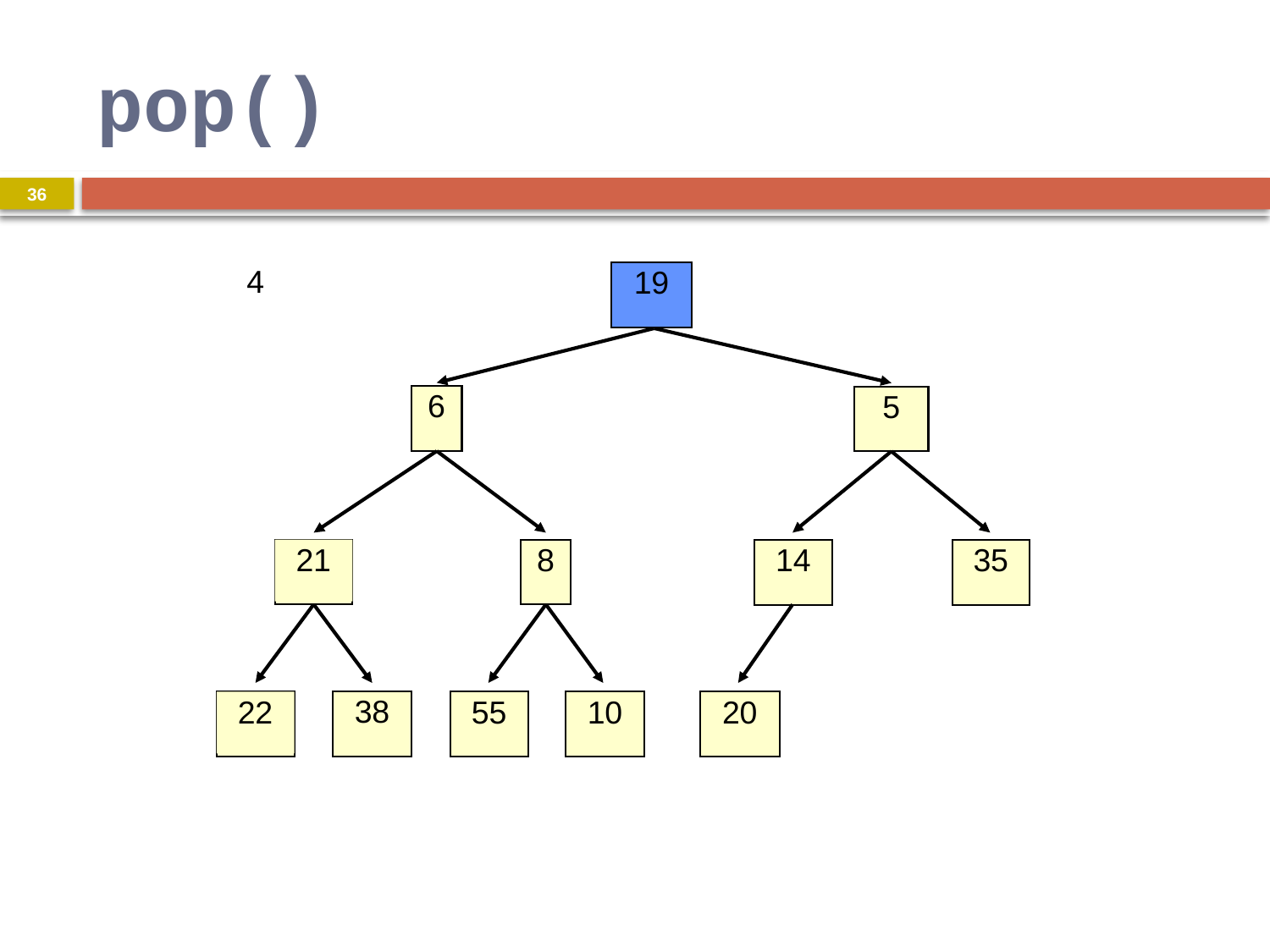

# pop()
36
4
19

6
5

21
8
14
35

22
38
55
10
20